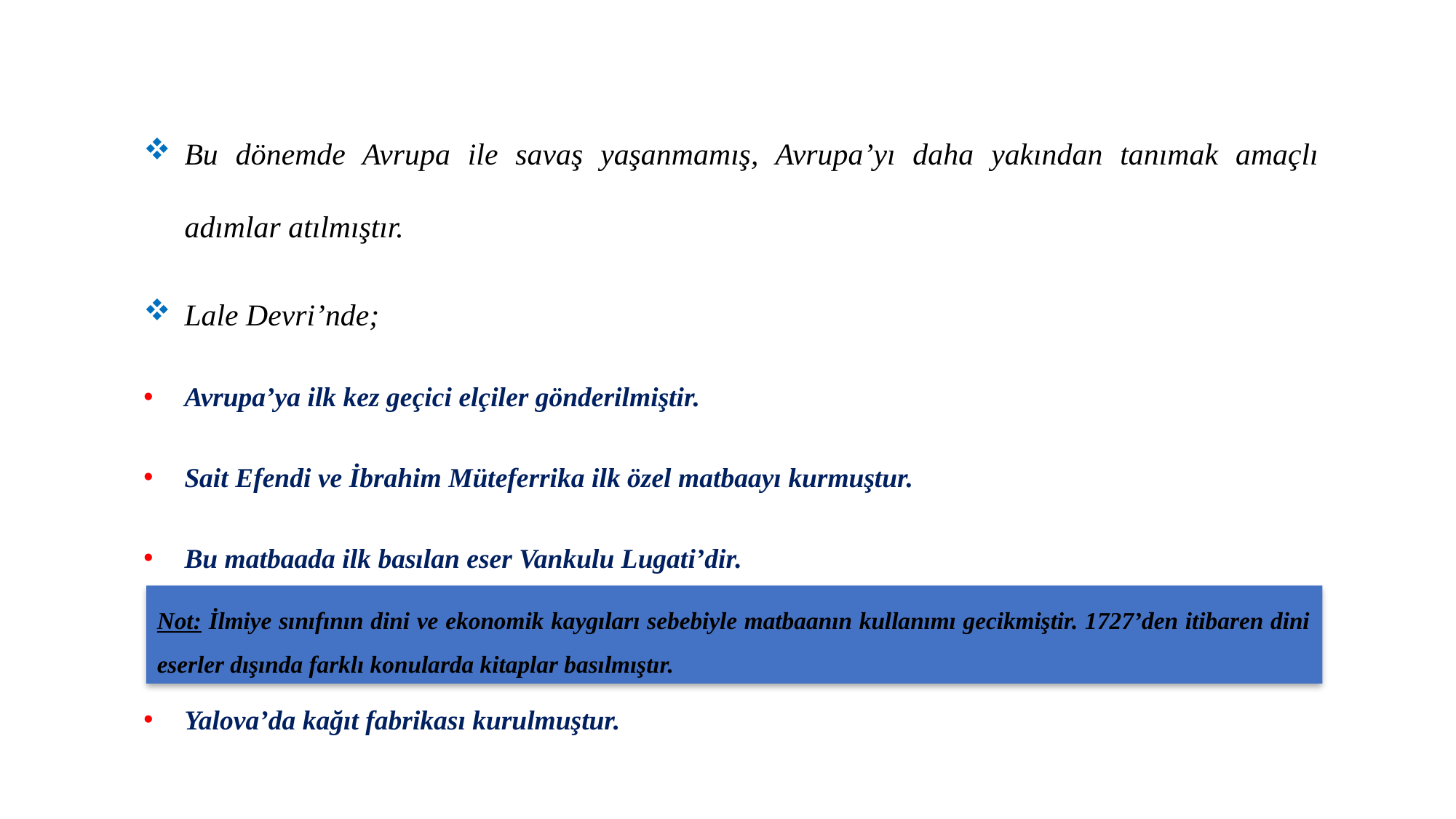

Bu dönemde Avrupa ile savaş yaşanmamış, Avrupa’yı daha yakından tanımak amaçlı adımlar atılmıştır.
Lale Devri’nde;
Avrupa’ya ilk kez geçici elçiler gönderilmiştir.
Sait Efendi ve İbrahim Müteferrika ilk özel matbaayı kurmuştur.
Bu matbaada ilk basılan eser Vankulu Lugati’dir.

Yalova’da kağıt fabrikası kurulmuştur.
Not: İlmiye sınıfının dini ve ekonomik kaygıları sebebiyle matbaanın kullanımı gecikmiştir. 1727’den itibaren dini eserler dışında farklı konularda kitaplar basılmıştır.